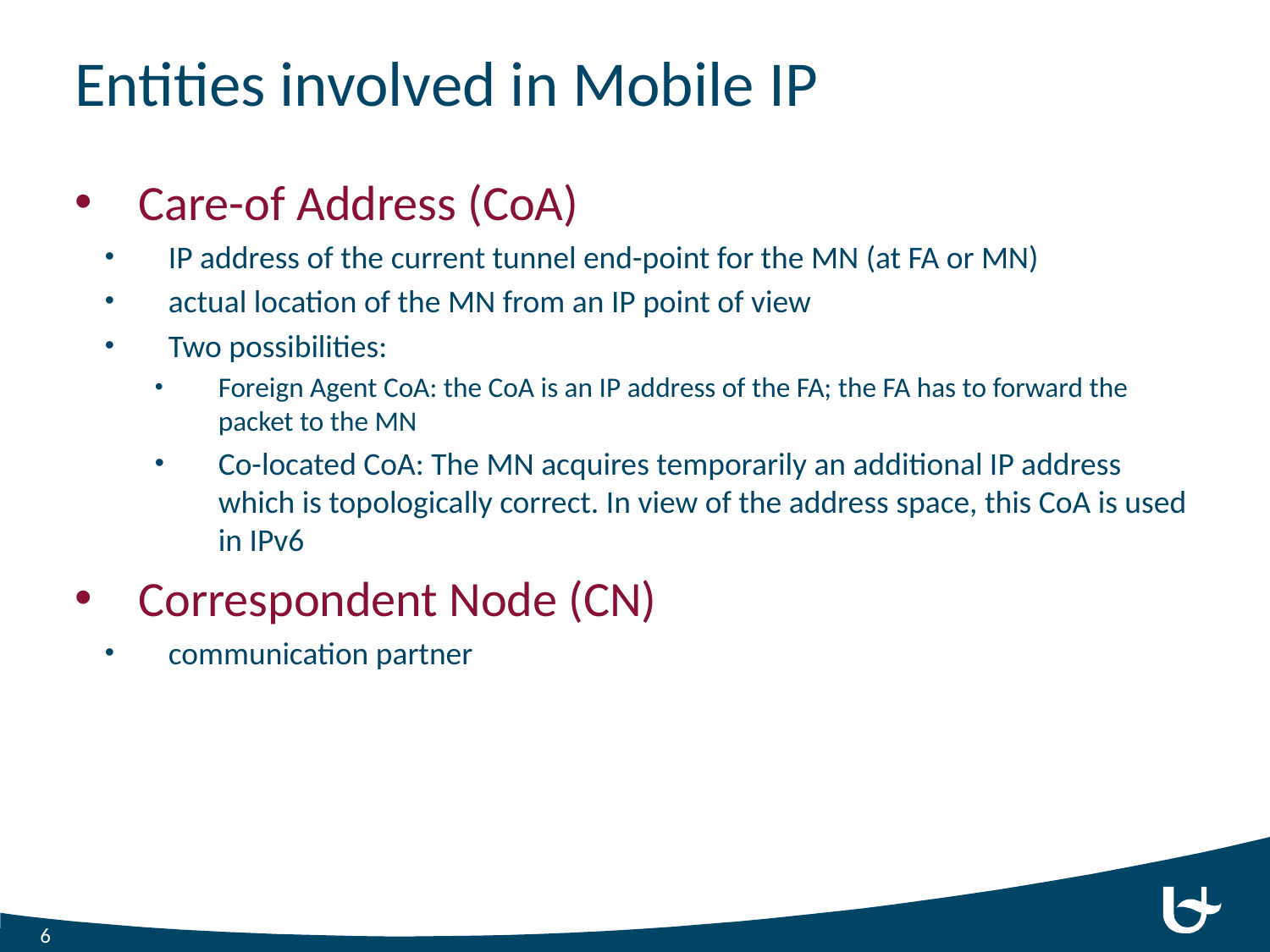

# Entities involved in Mobile IP
Care-of Address (CoA)
IP address of the current tunnel end-point for the MN (at FA or MN)
actual location of the MN from an IP point of view
Two possibilities:
Foreign Agent CoA: the CoA is an IP address of the FA; the FA has to forward the packet to the MN
Co-located CoA: The MN acquires temporarily an additional IP address which is topologically correct. In view of the address space, this CoA is used in IPv6
Correspondent Node (CN)
communication partner

6